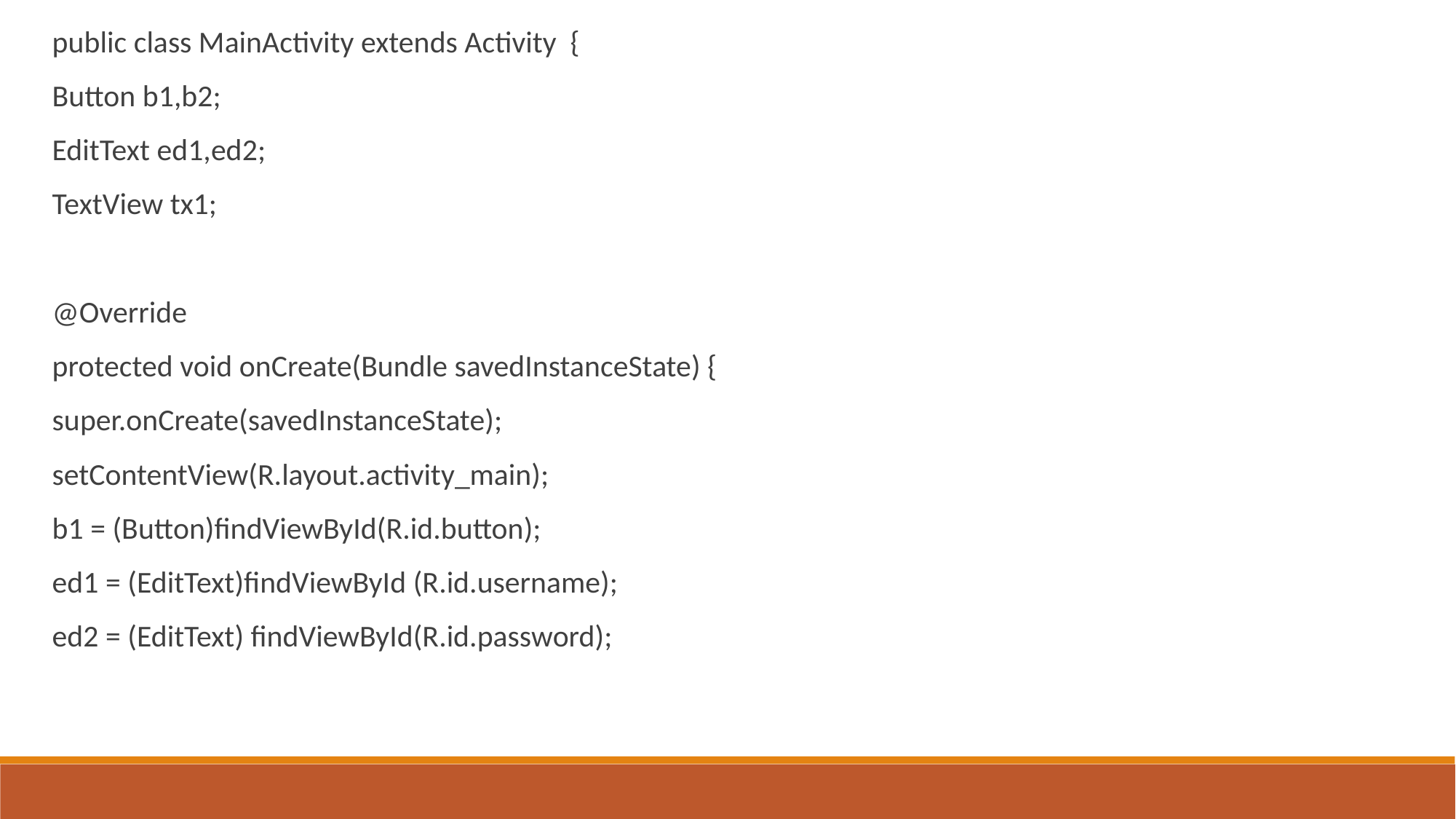

public class MainActivity extends Activity  {
Button b1,b2;
EditText ed1,ed2;
TextView tx1;

@Override
protected void onCreate(Bundle savedInstanceState) {
super.onCreate(savedInstanceState);
setContentView(R.layout.activity_main);
b1 = (Button)findViewById(R.id.button);
ed1 = (EditText)findViewById (R.id.username);
ed2 = (EditText) findViewById(R.id.password);